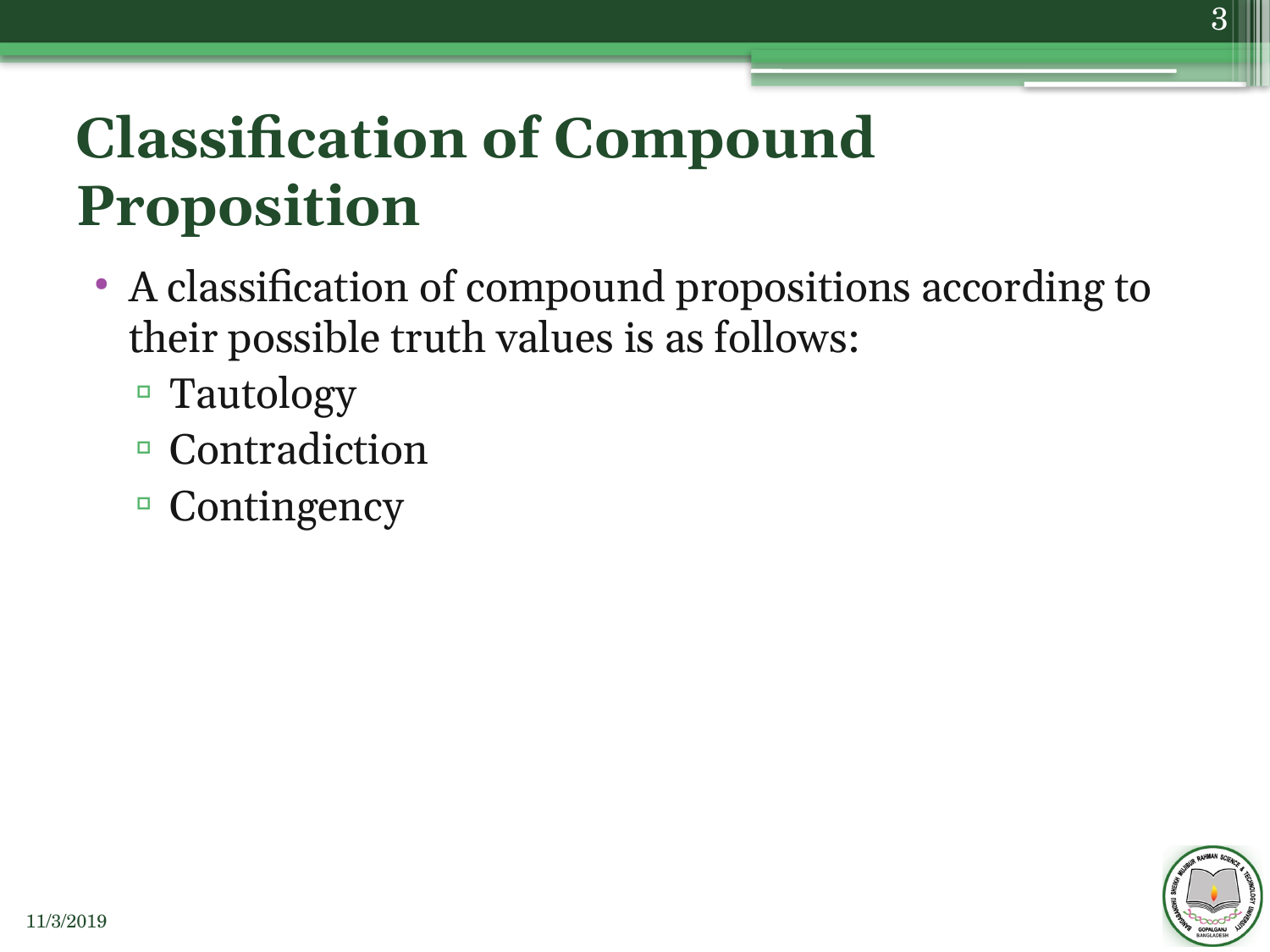

3
# Classification of Compound Proposition
A classification of compound propositions according to their possible truth values is as follows:
Tautology
Contradiction
Contingency

11/3/2019